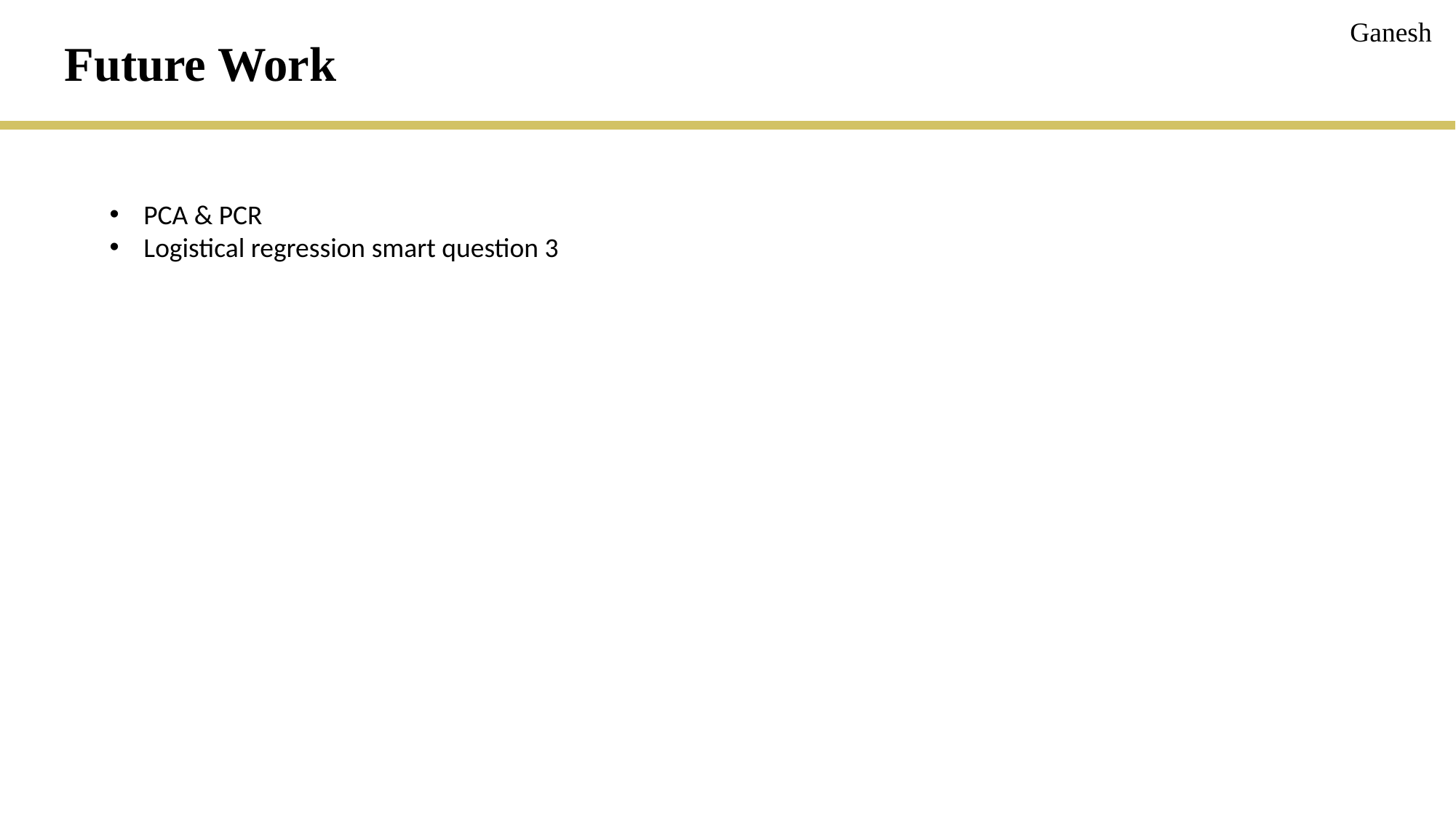

Ganesh
Future Work
PCA & PCR
Logistical regression smart question 3